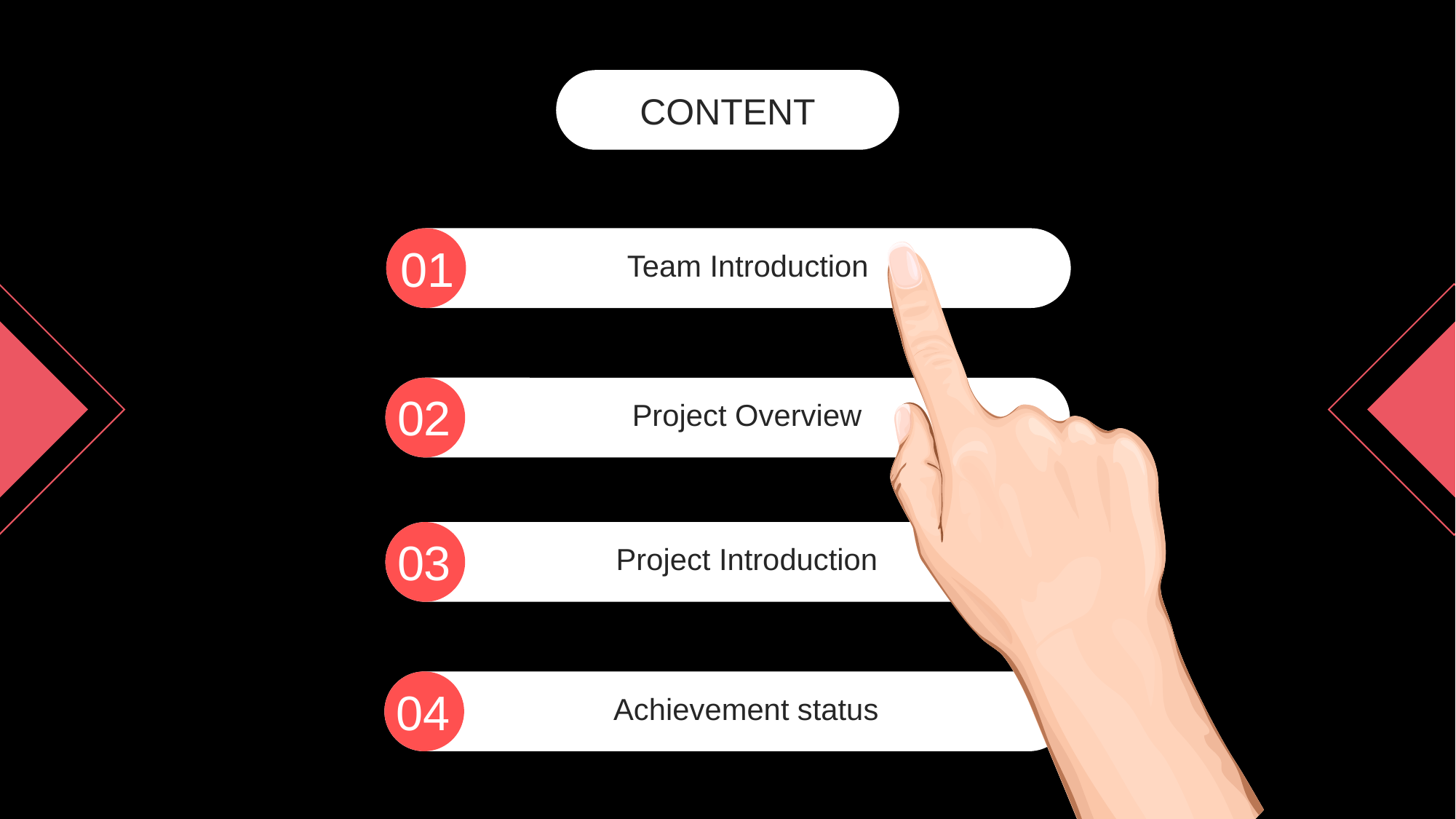

CONTENT

01

Team Introduction

02

Project Overview

03

Project Introduction

04

Achievement status